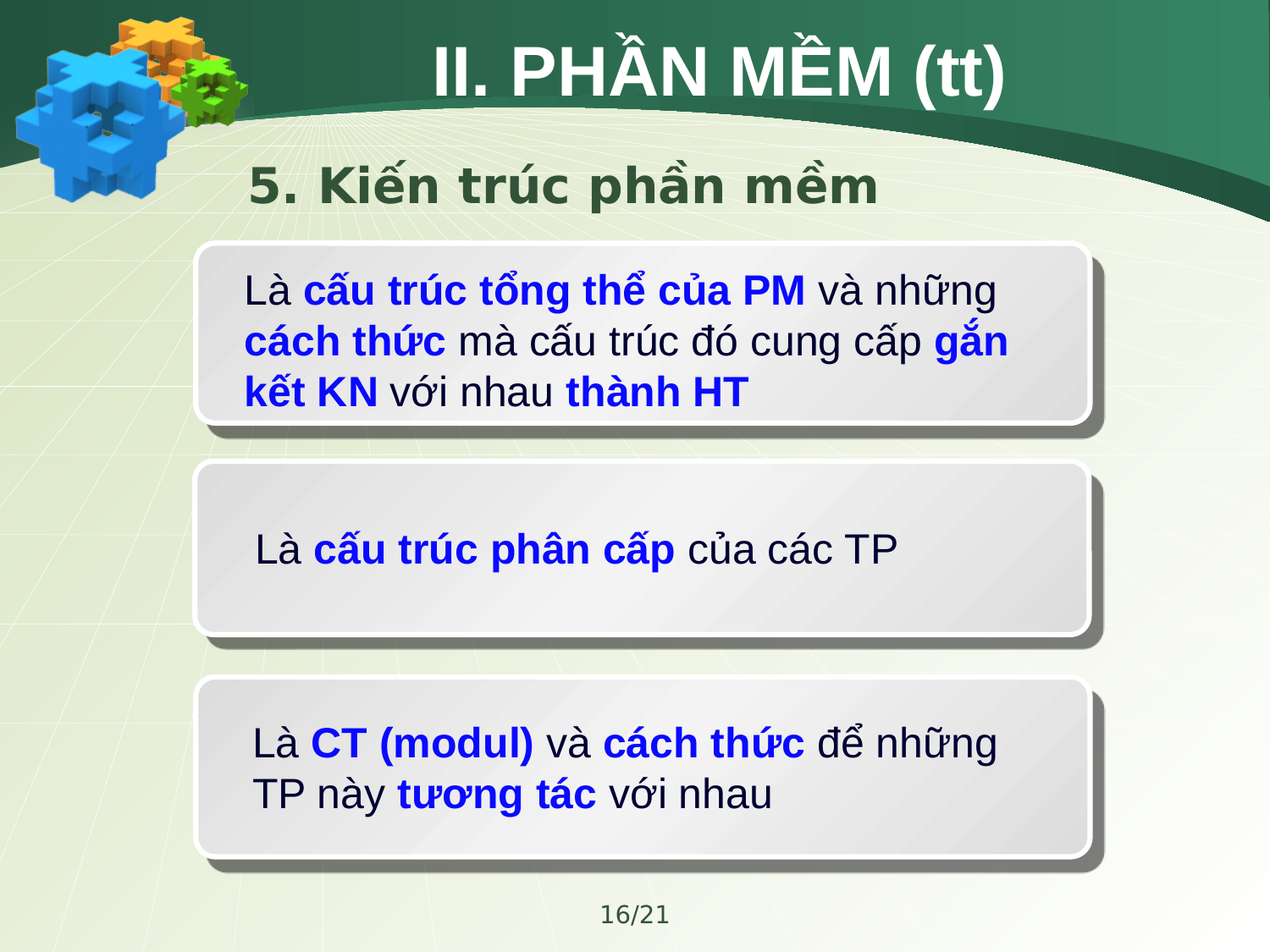

# II. PHẦN MỀM (tt)
	5. Kiến trúc phần mềm

Là cấu trúc tổng thể của PM và những cách thức mà cấu trúc đó cung cấp gắn kết KN với nhau thành HT

Là cấu trúc phân cấp của các TP

Là CT (modul) và cách thức để những TP này tương tác với nhau
16/21